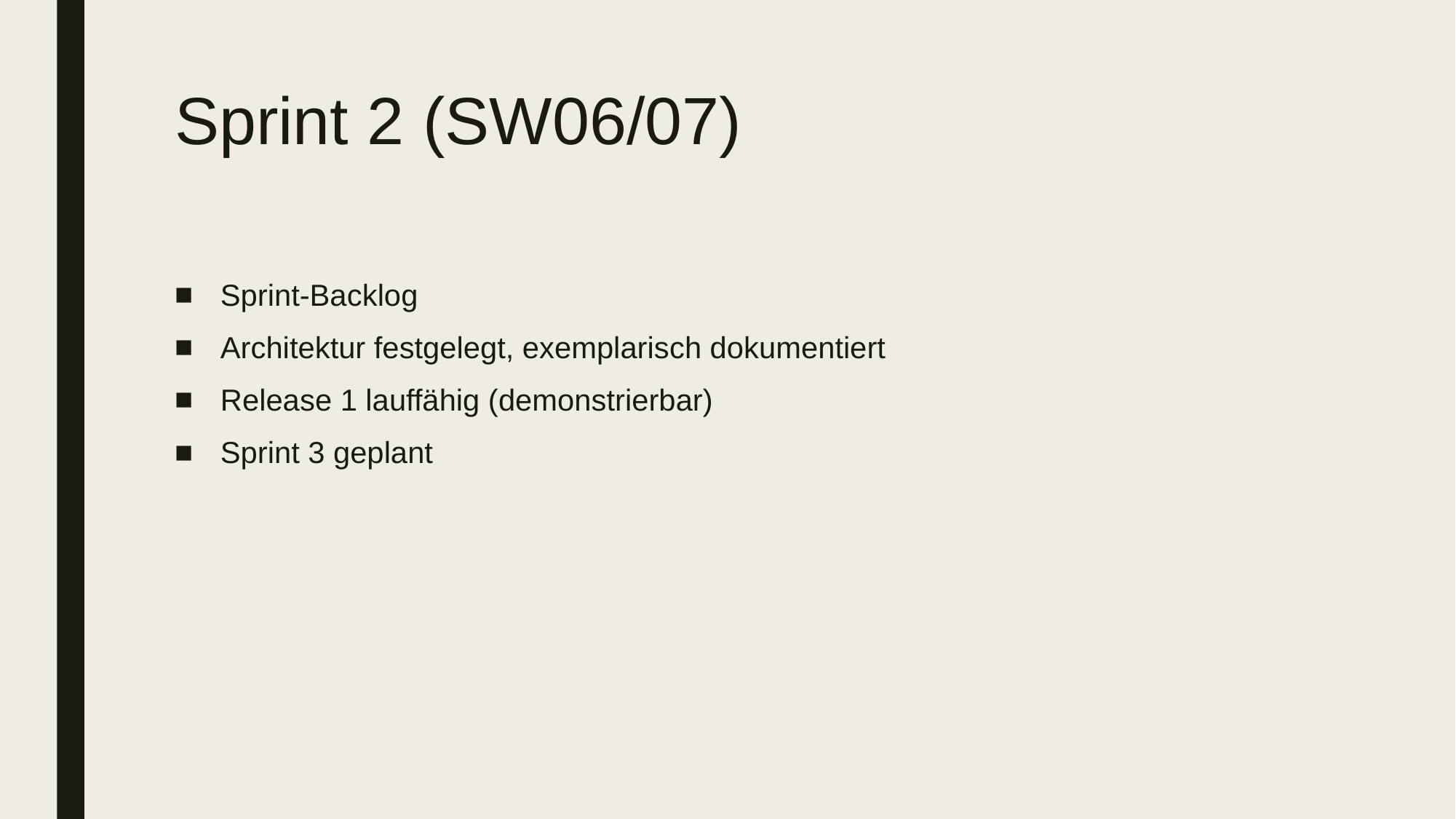

# Sprint 2 (SW06/07)
Sprint-Backlog
Architektur festgelegt, exemplarisch dokumentiert
Release 1 lauffähig (demonstrierbar)
Sprint 3 geplant